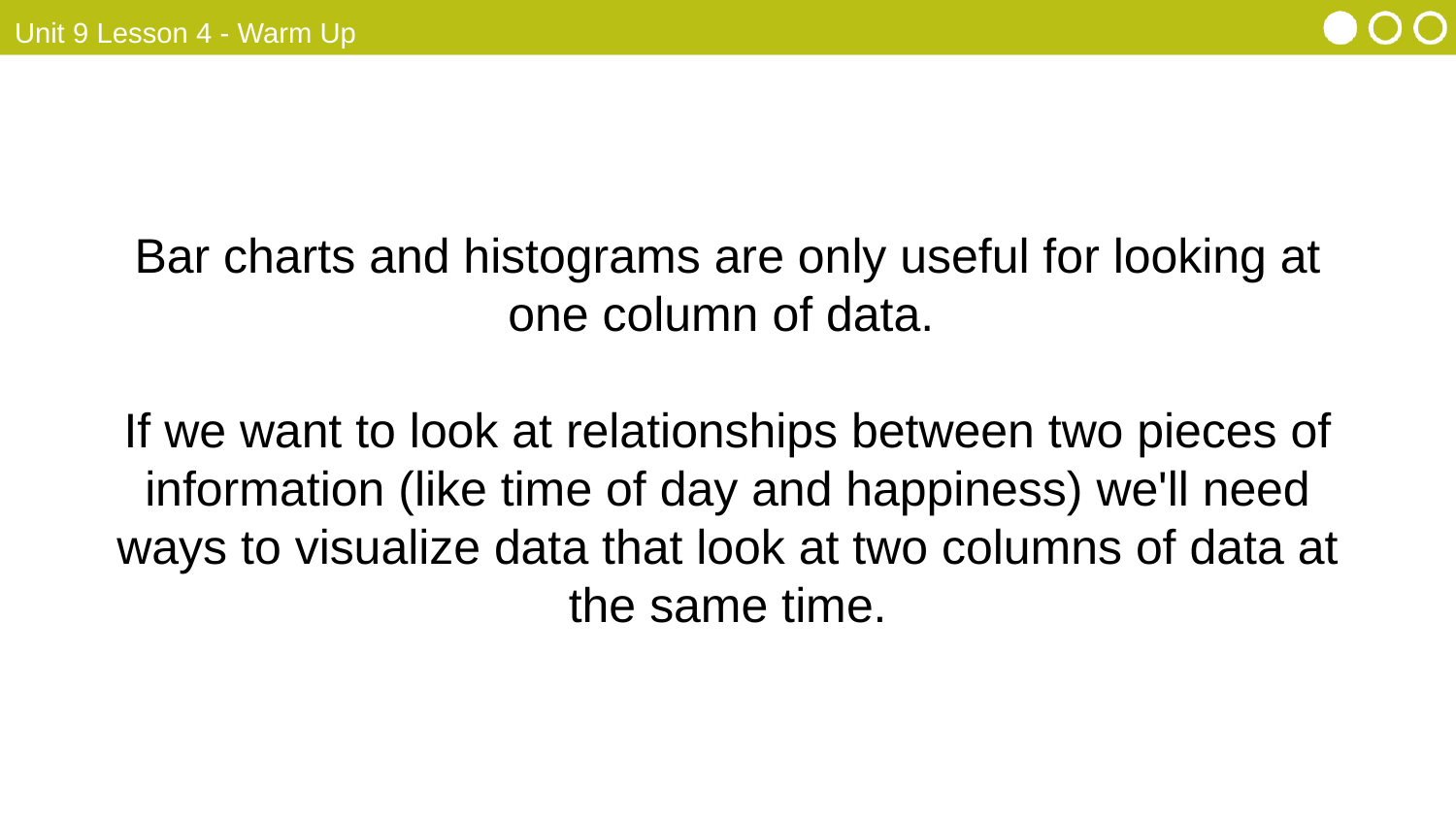

Unit 9 Lesson 4 - Warm Up
Bar charts and histograms are only useful for looking at one column of data.
If we want to look at relationships between two pieces of information (like time of day and happiness) we'll need ways to visualize data that look at two columns of data at the same time.